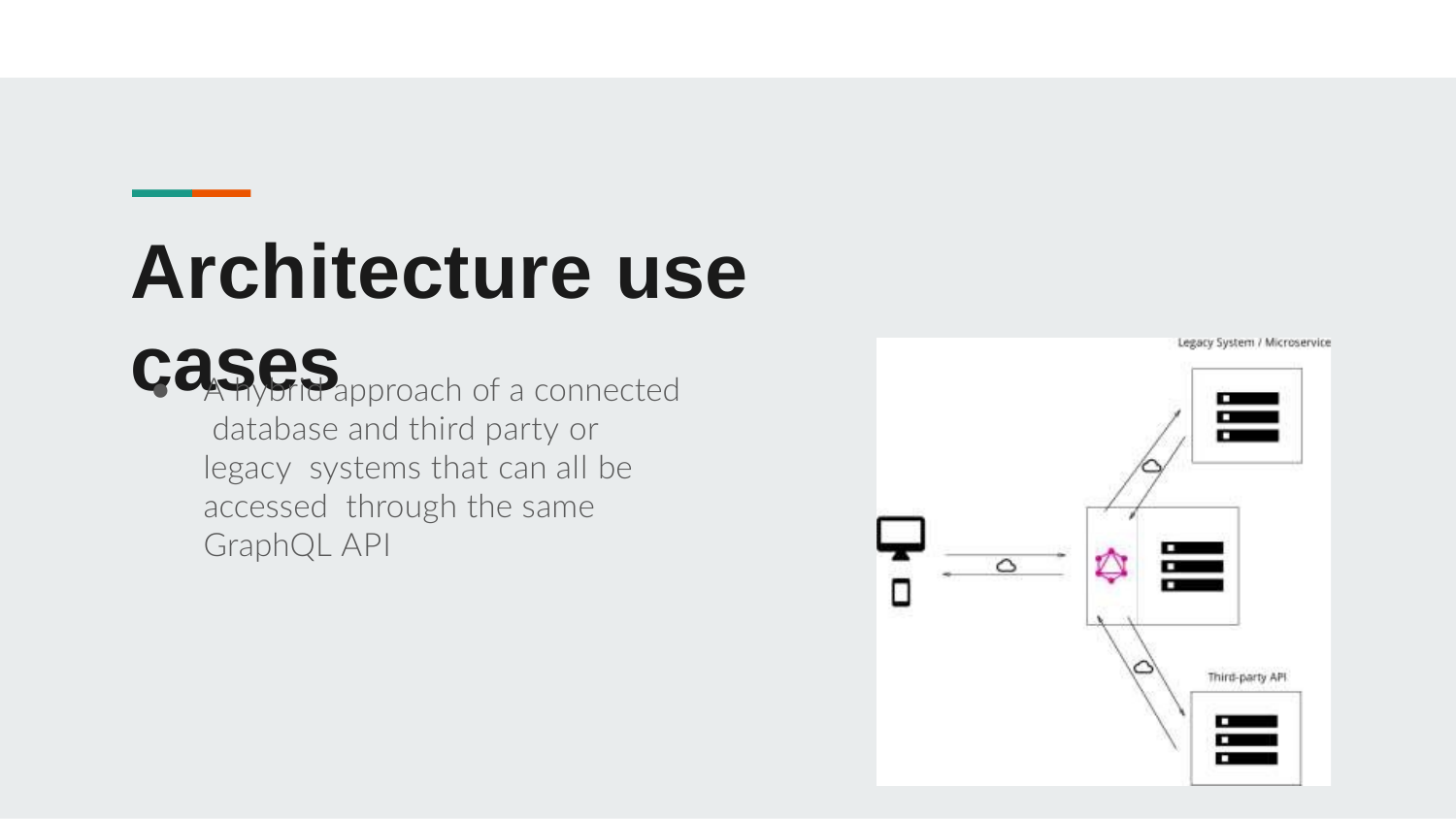

# Architecture use cases

A hybrid approach of a connected  database and third party or legacy  systems that can all be accessed  through the same GraphQL API